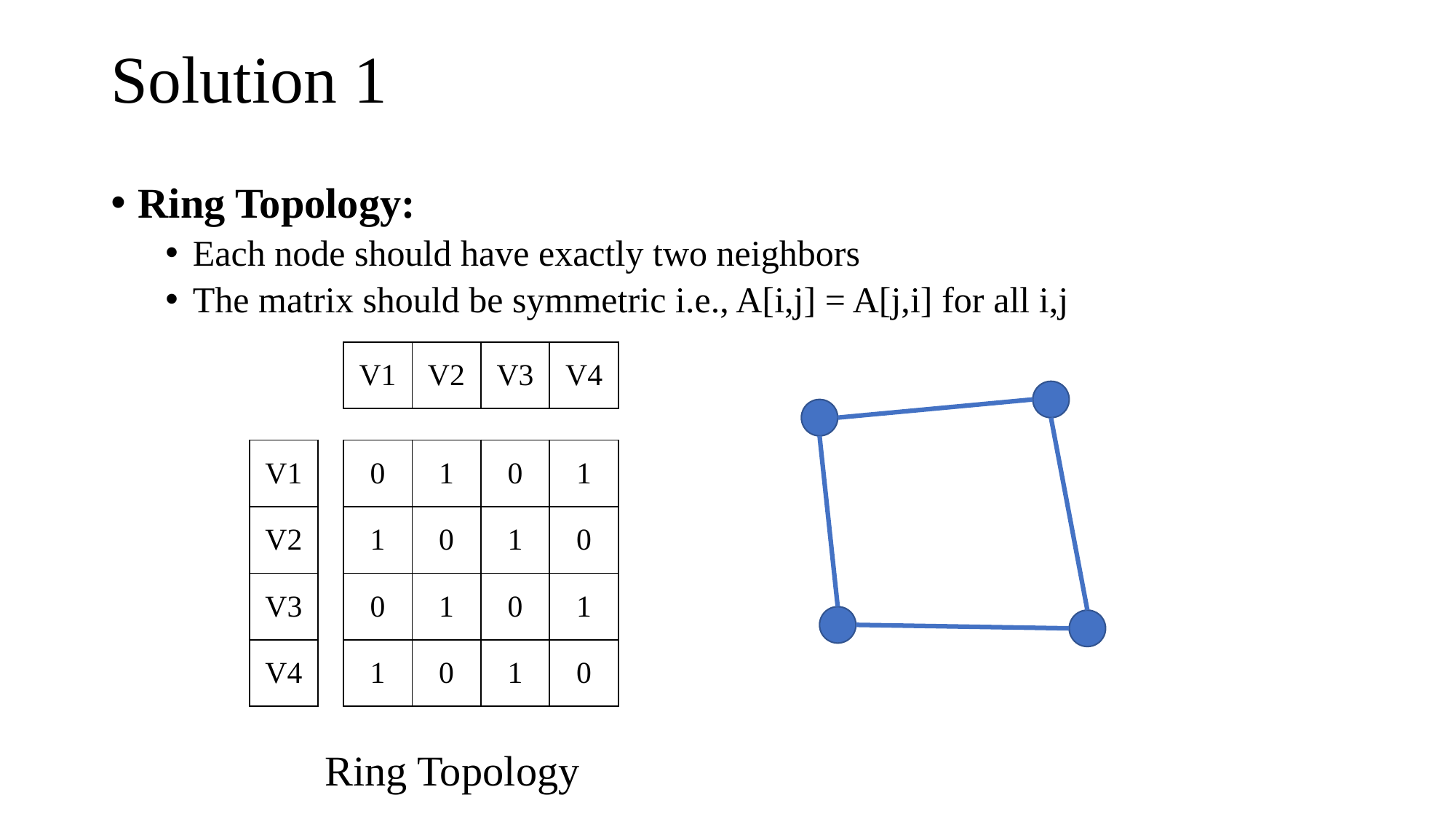

# Solution 1
Ring Topology:
Each node should have exactly two neighbors
The matrix should be symmetric i.e., A[i,j] = A[j,i] for all i,j
| V1 | V2 | V3 | V4 |
| --- | --- | --- | --- |

| V1 |
| --- |
| V2 |
| V3 |
| V4 |
| 0 | 1 | 0 | 1 |
| --- | --- | --- | --- |
| 1 | 0 | 1 | 0 |
| 0 | 1 | 0 | 1 |
| 1 | 0 | 1 | 0 |

Ring Topology